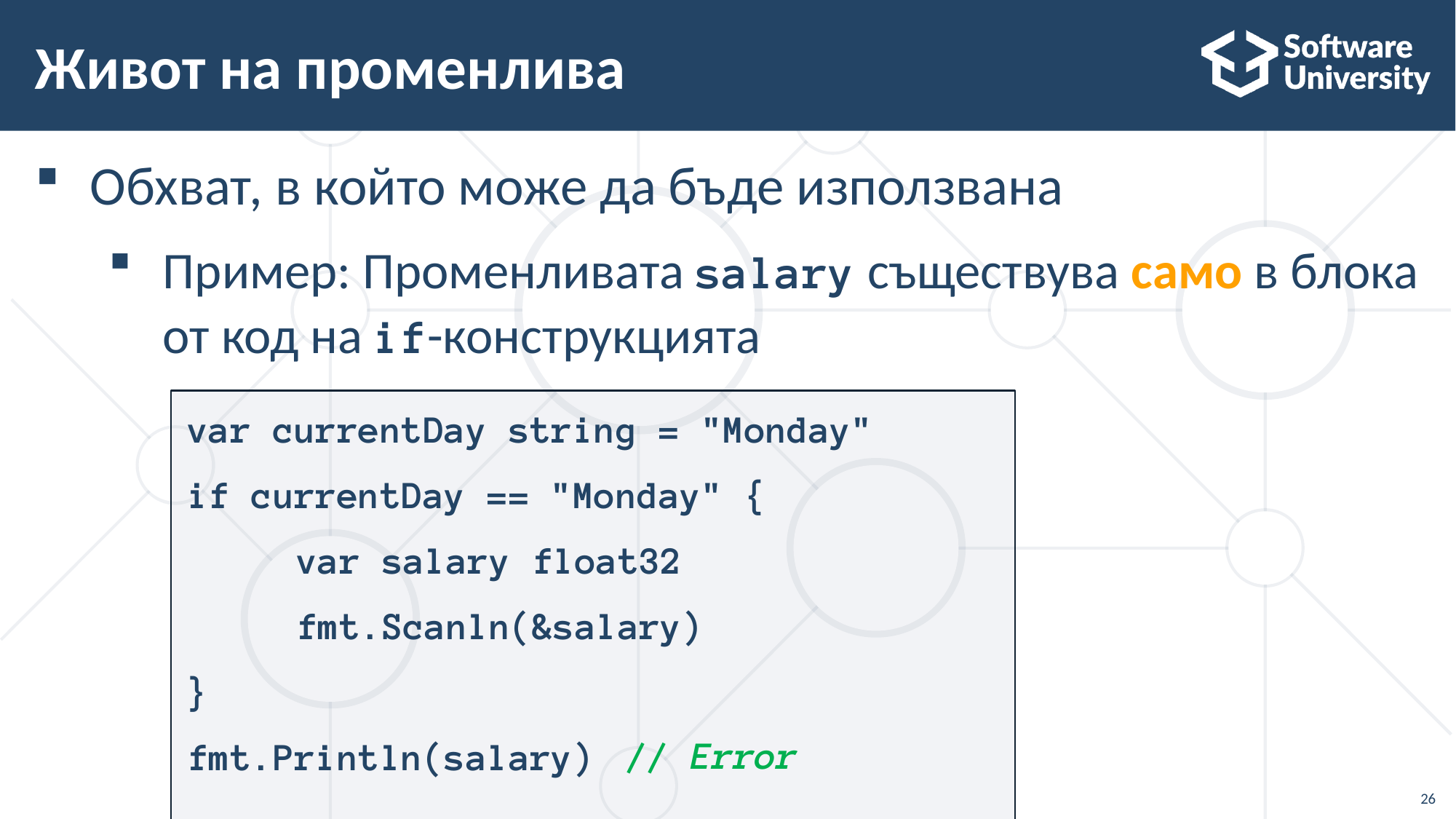

# Живот на променлива
Обхват, в който може да бъде използвана
Пример: Променливата salary съществува само в блока от код на if-конструкцията
var currentDay string = "Monday"
if currentDay == "Monday" {
	var salary float32
	fmt.Scanln(&salary)
}
fmt.Println(salary)
// Error
26